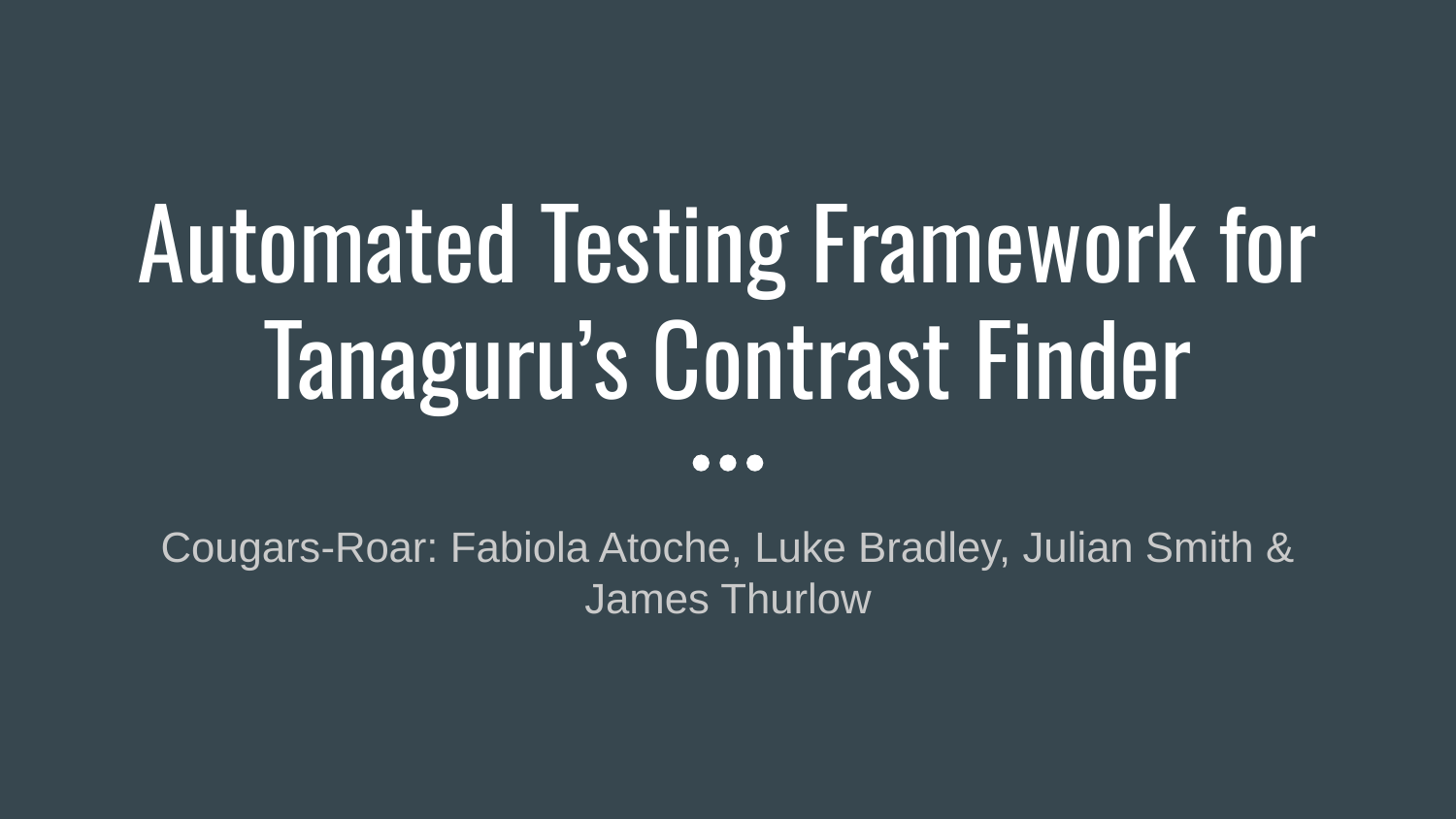

# Automated Testing Framework for Tanaguru’s Contrast Finder
Cougars-Roar: Fabiola Atoche, Luke Bradley, Julian Smith & James Thurlow